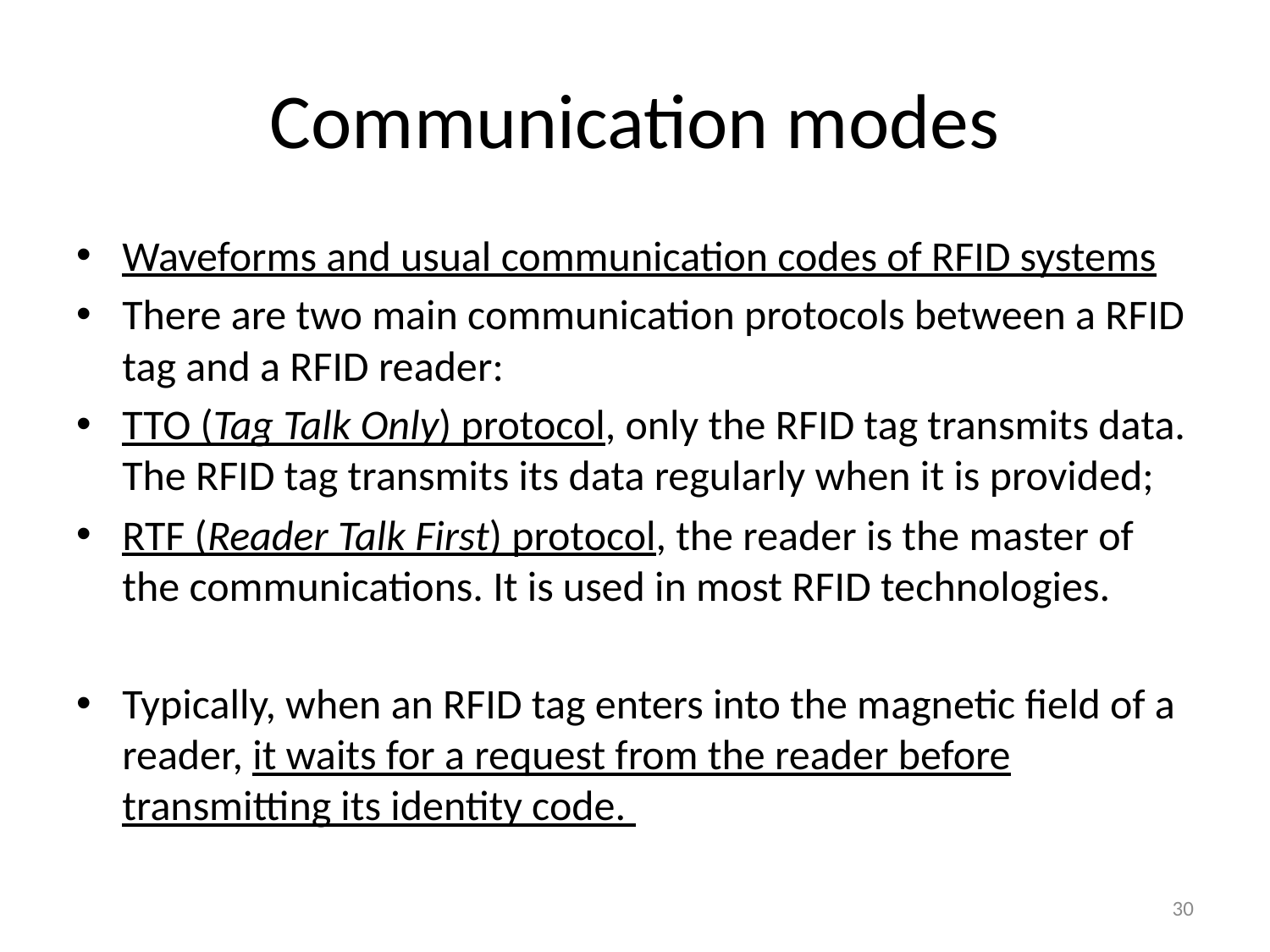

# Communication modes
Waveforms and usual communication codes of RFID systems
There are two main communication protocols between a RFID tag and a RFID reader:
TTO (Tag Talk Only) protocol, only the RFID tag transmits data. The RFID tag transmits its data regularly when it is provided;
RTF (Reader Talk First) protocol, the reader is the master of the communications. It is used in most RFID technologies.

Typically, when an RFID tag enters into the magnetic field of a reader, it waits for a request from the reader before transmitting its identity code.
30